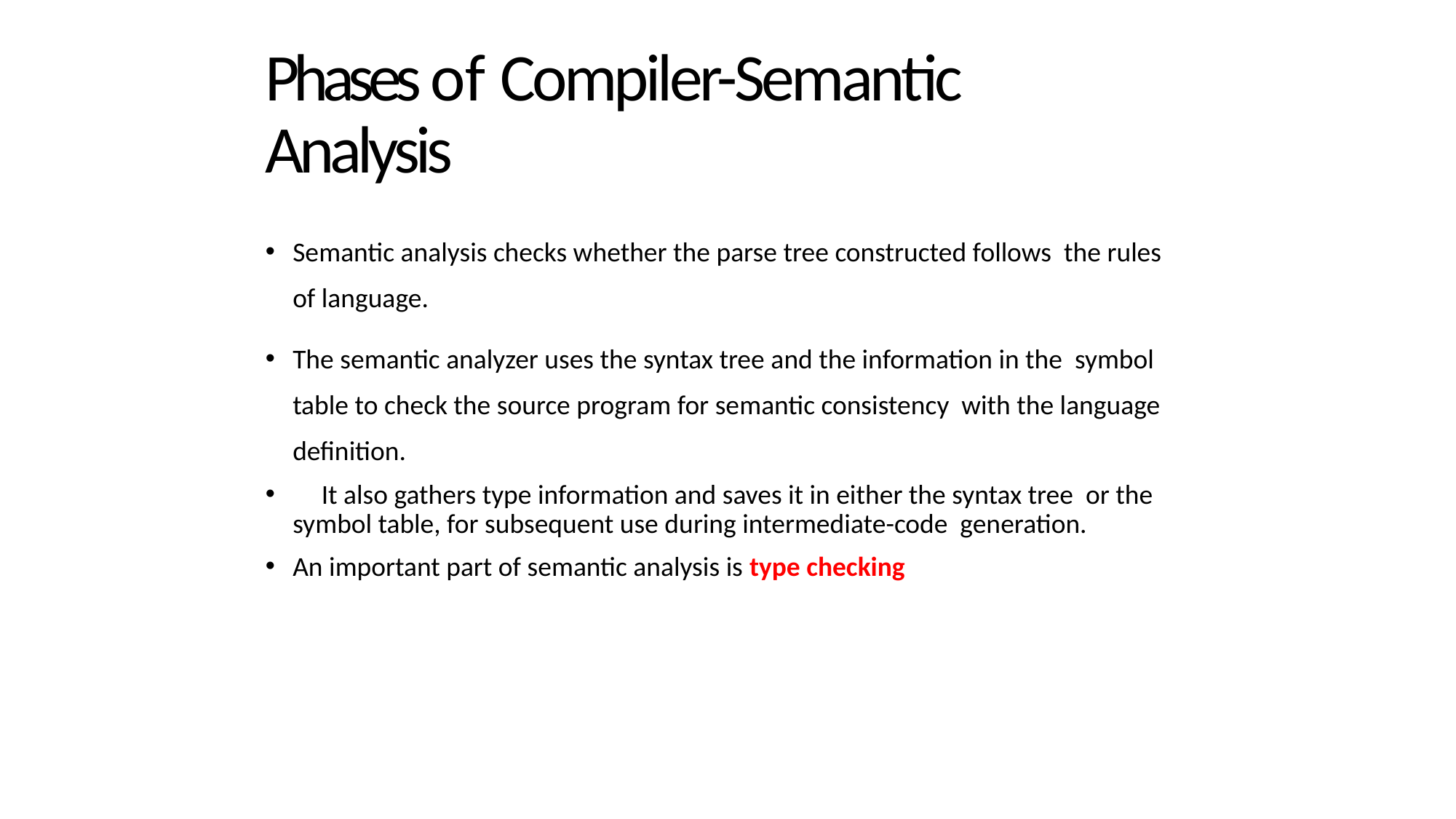

# Phases of Compiler-Semantic Analysis
Semantic analysis checks whether the parse tree constructed follows  the rules of language.
The semantic analyzer uses the syntax tree and the information in the  symbol table to check the source program for semantic consistency  with the language definition.
	It also gathers type information and saves it in either the syntax tree  or the symbol table, for subsequent use during intermediate-code  generation.
An important part of semantic analysis is type checking